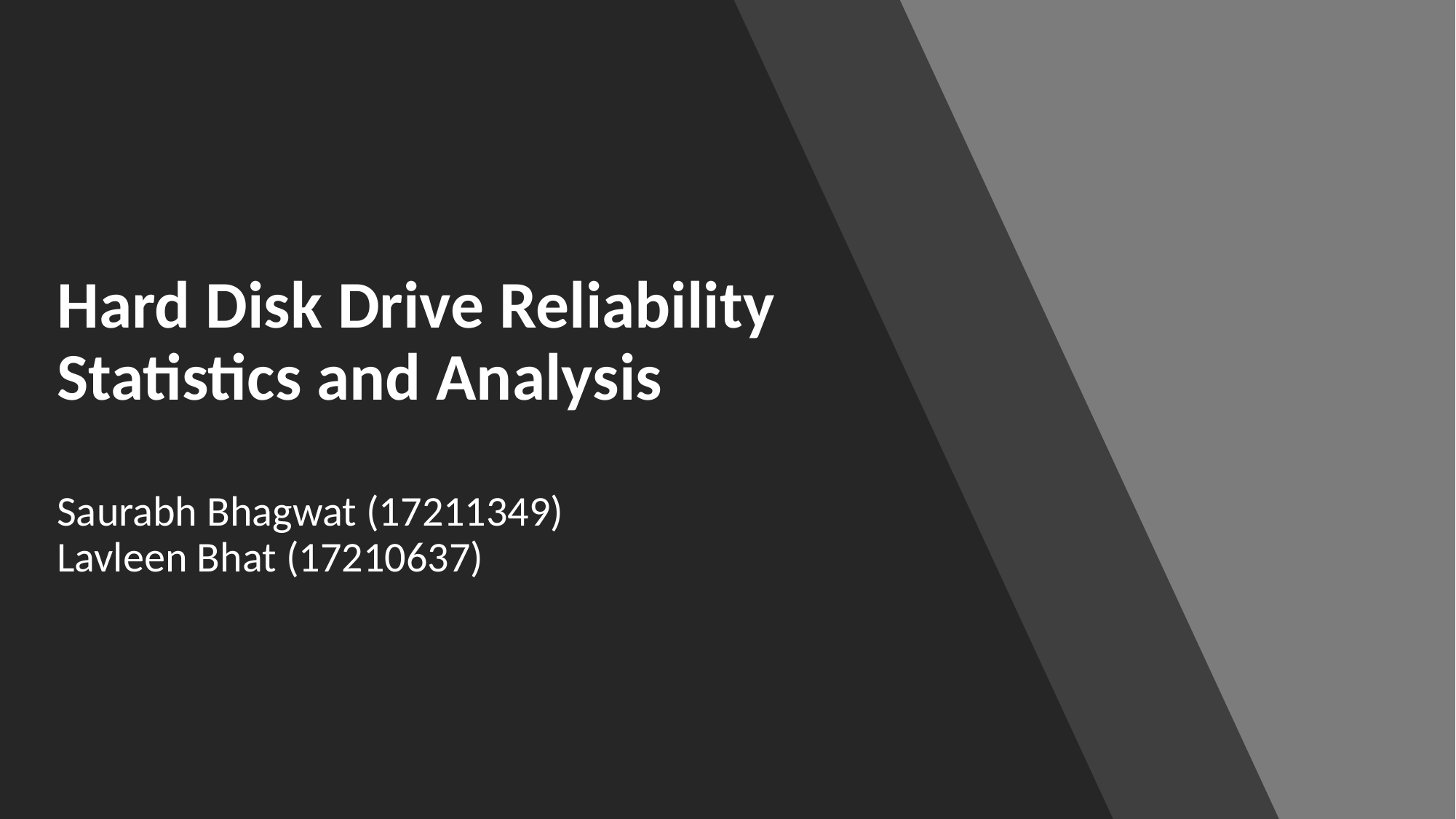

Hard Disk Drive Reliability Statistics and Analysis
# Saurabh Bhagwat (17211349) Lavleen Bhat (17210637)